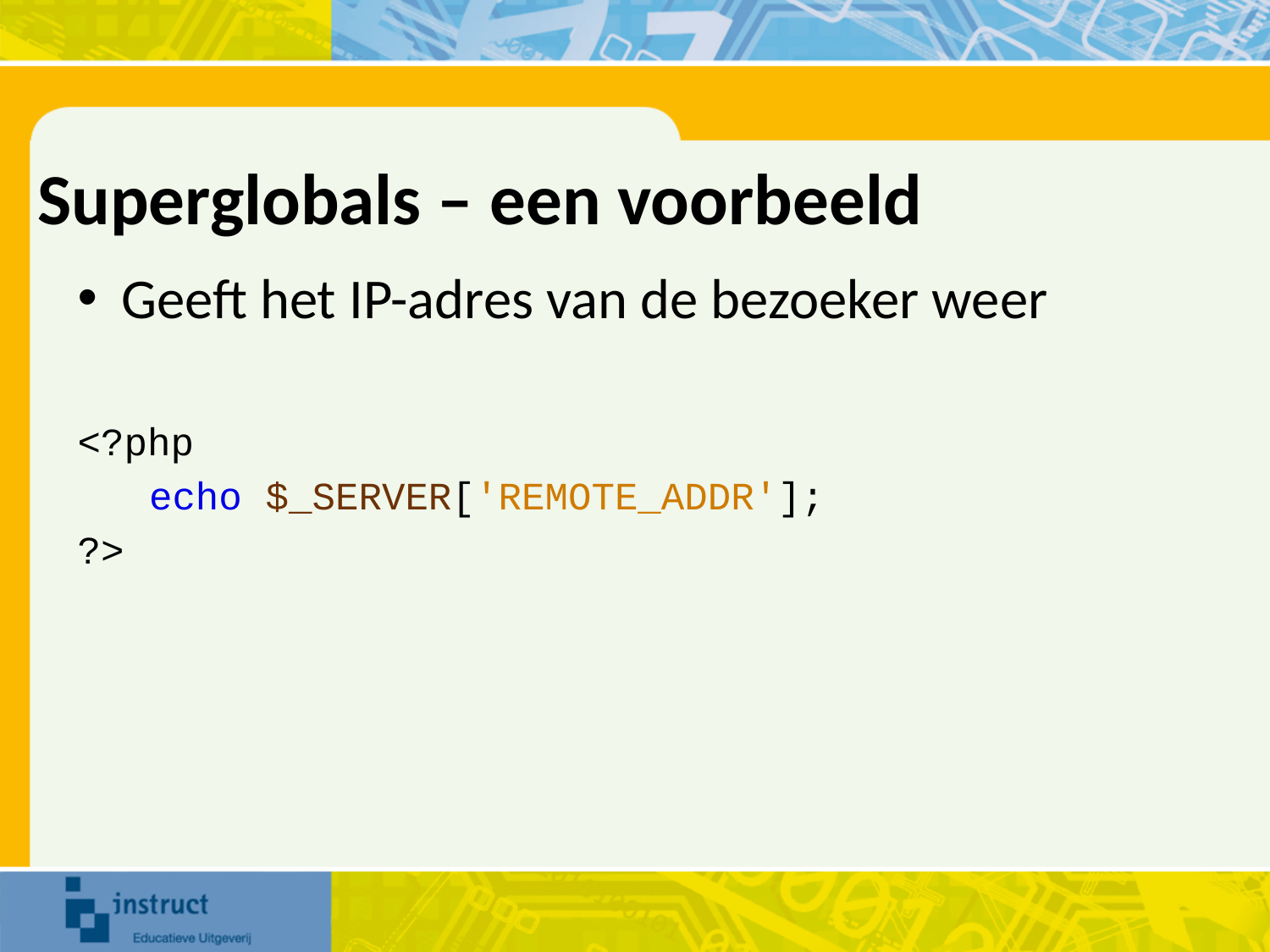

# Superglobals – een voorbeeld
Geeft het IP-adres van de bezoeker weer

<?php
	echo $_SERVER['REMOTE_ADDR'];
?>